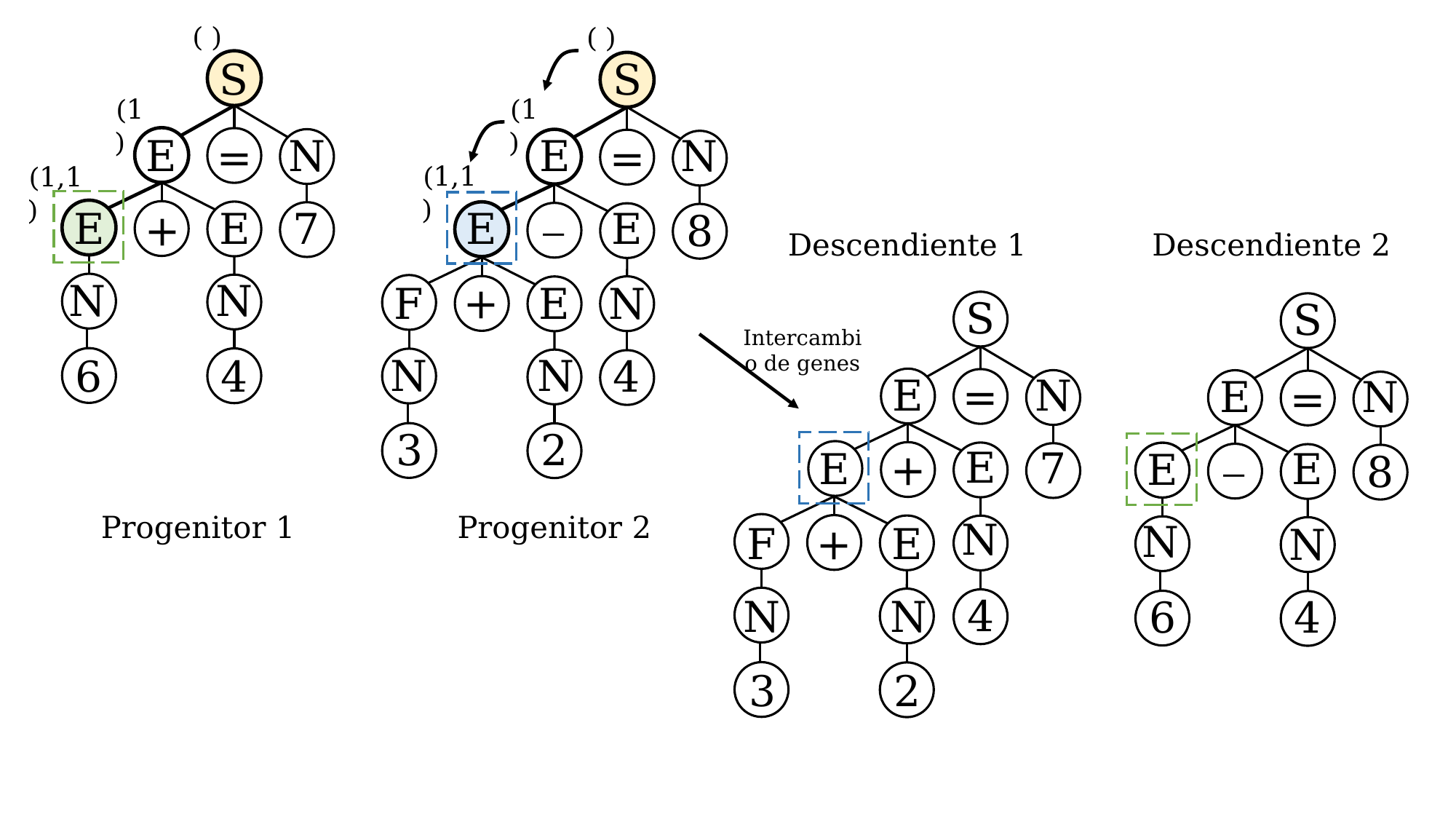

( )
( )
S

=
E
N

E
E
7
+
N
N
6
4
S

N
E
=
_

E
E
8
+
F
E
N
N
N
4
3
2

(1)
(1)

(1,1)
(1,1)
Descendiente 1
Descendiente 2
S
=
E
N
E
7
+
N
4
S

Intercambio de genes
N
E
=
_

E
E
E
N
6
8

Progenitor 1
Progenitor 2
+
F
E
N
N
N
4
3
2